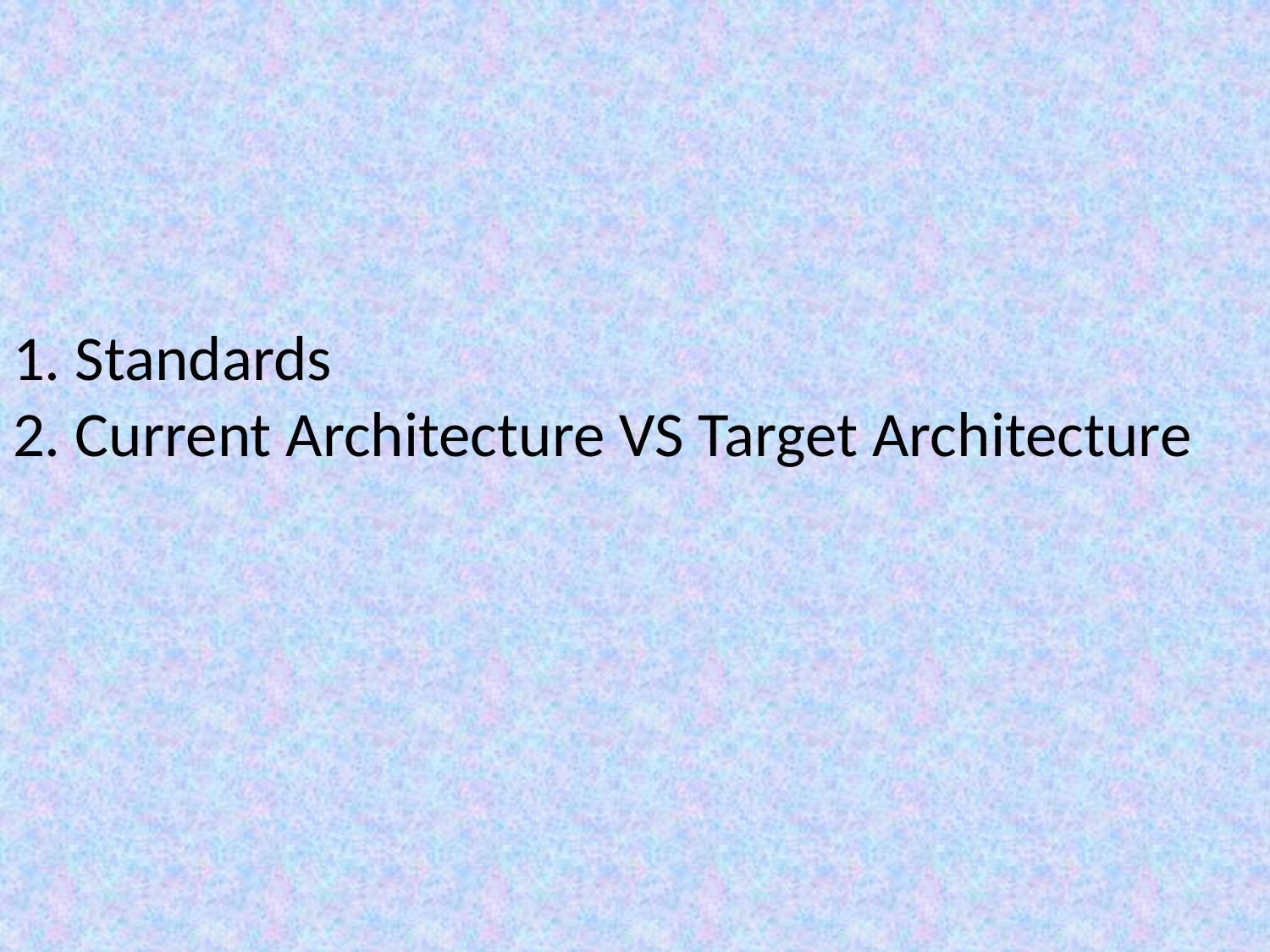

# 1. Standards 2. Current Architecture VS Target Architecture